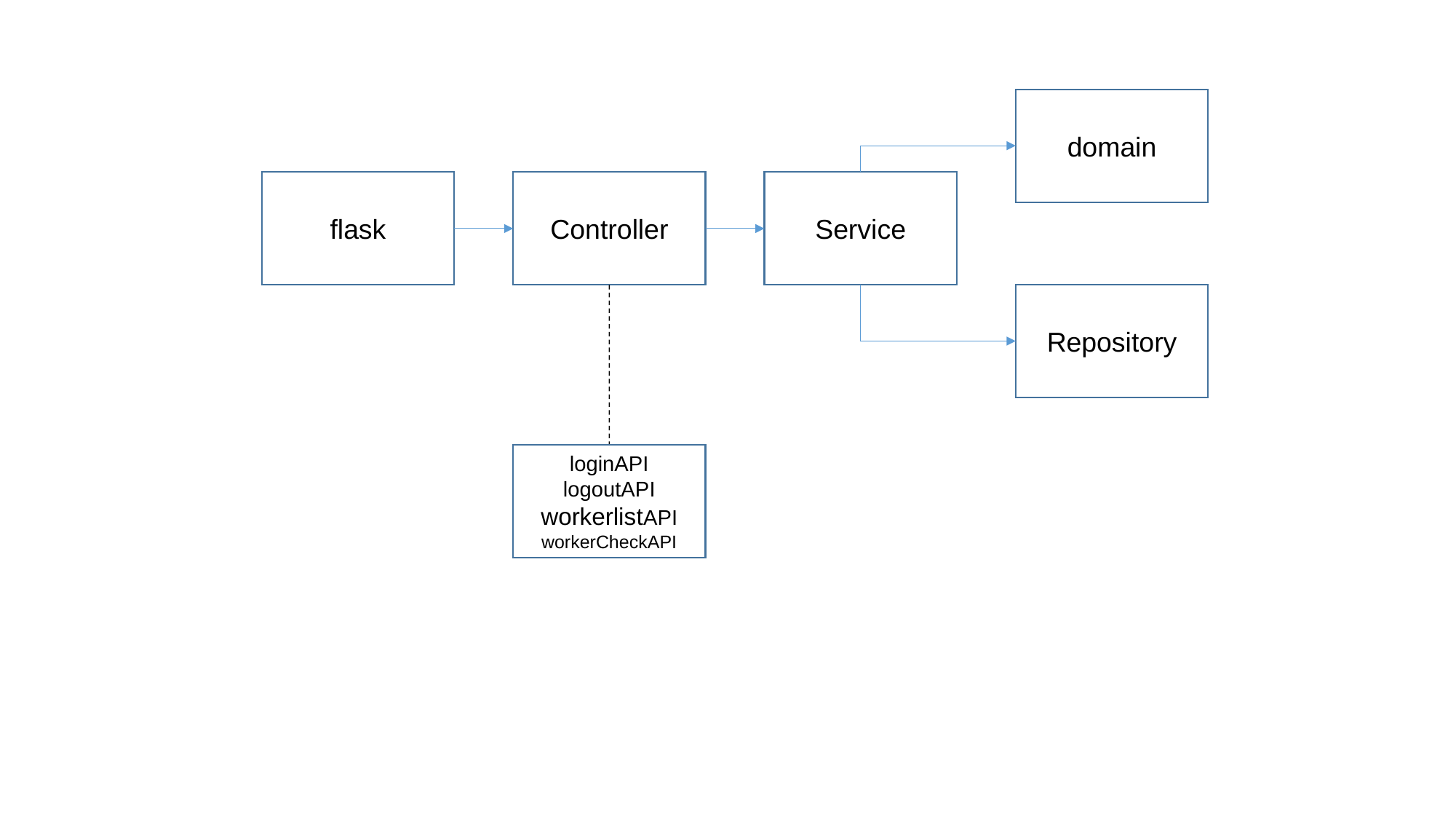

domain
flask
Controller
Service
Repository
loginAPI
logoutAPI
workerlistAPI
workerCheckAPI